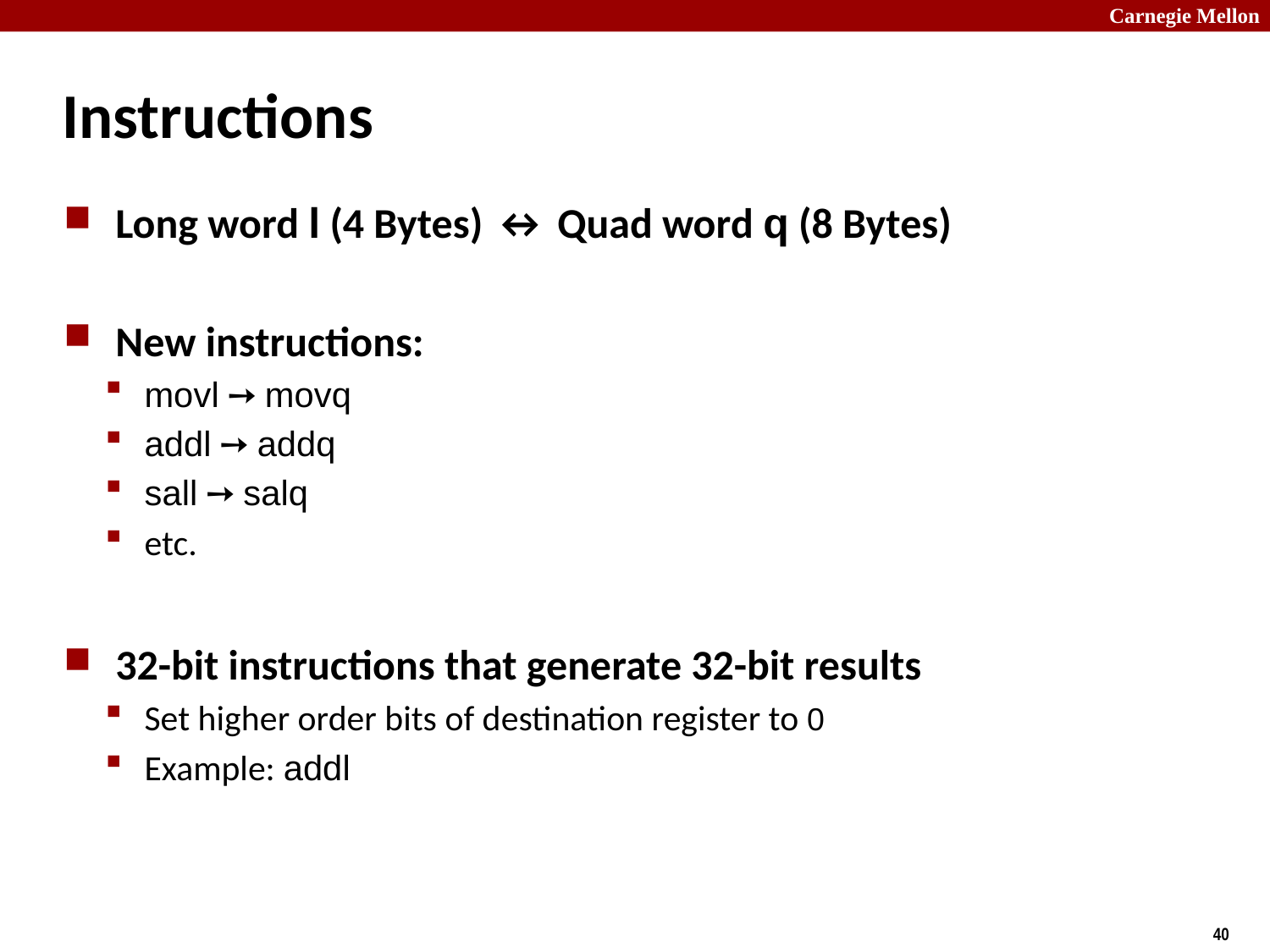

# Instructions
Long word l (4 Bytes) ↔ Quad word q (8 Bytes)

New instructions:
movl ➙ movq
addl ➙ addq
sall ➙ salq
etc.

32-bit instructions that generate 32-bit results
Set higher order bits of destination register to 0
Example: addl